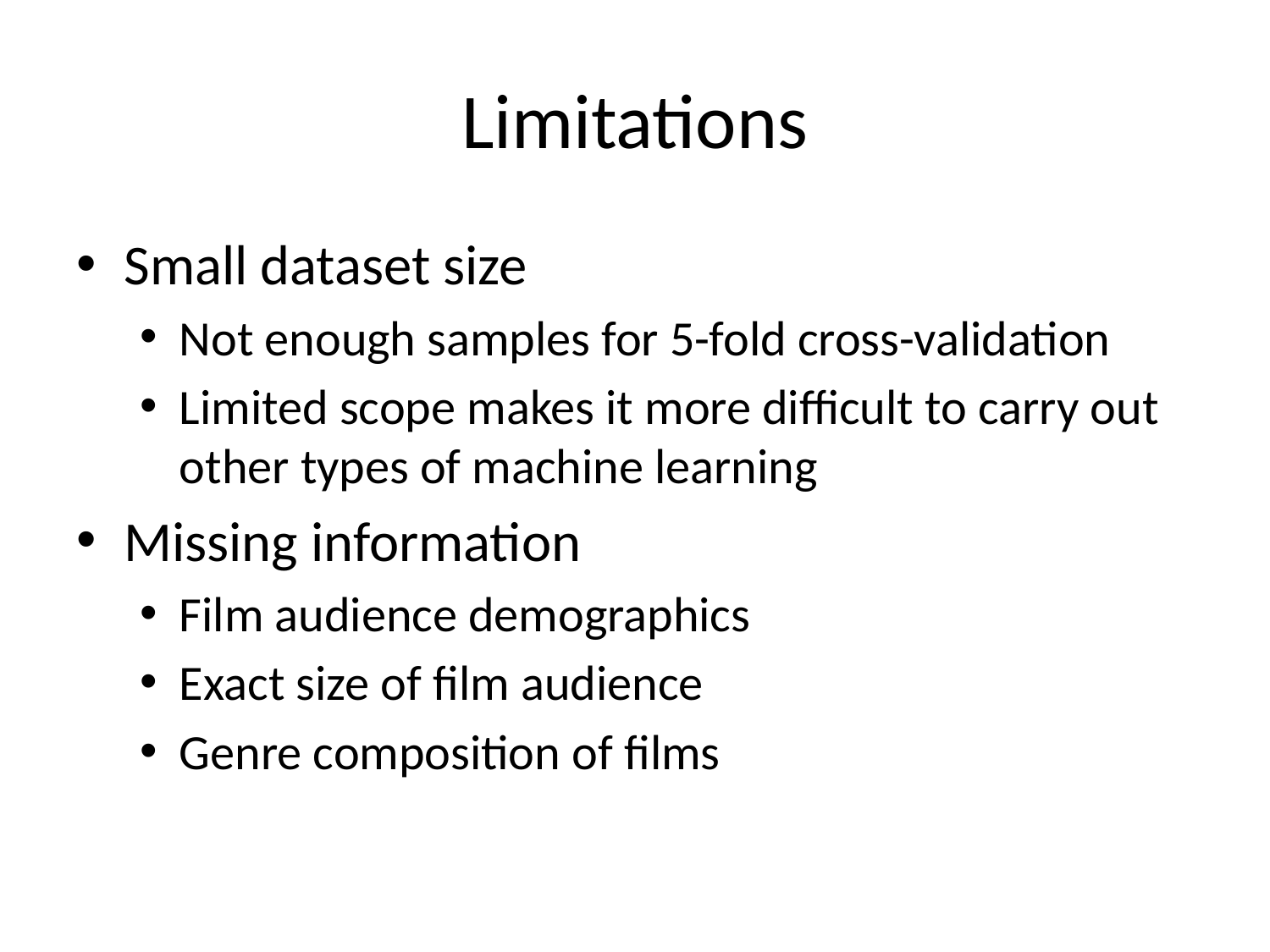

# Limitations
Small dataset size
Not enough samples for 5-fold cross-validation
Limited scope makes it more difficult to carry out other types of machine learning
Missing information
Film audience demographics
Exact size of film audience
Genre composition of films